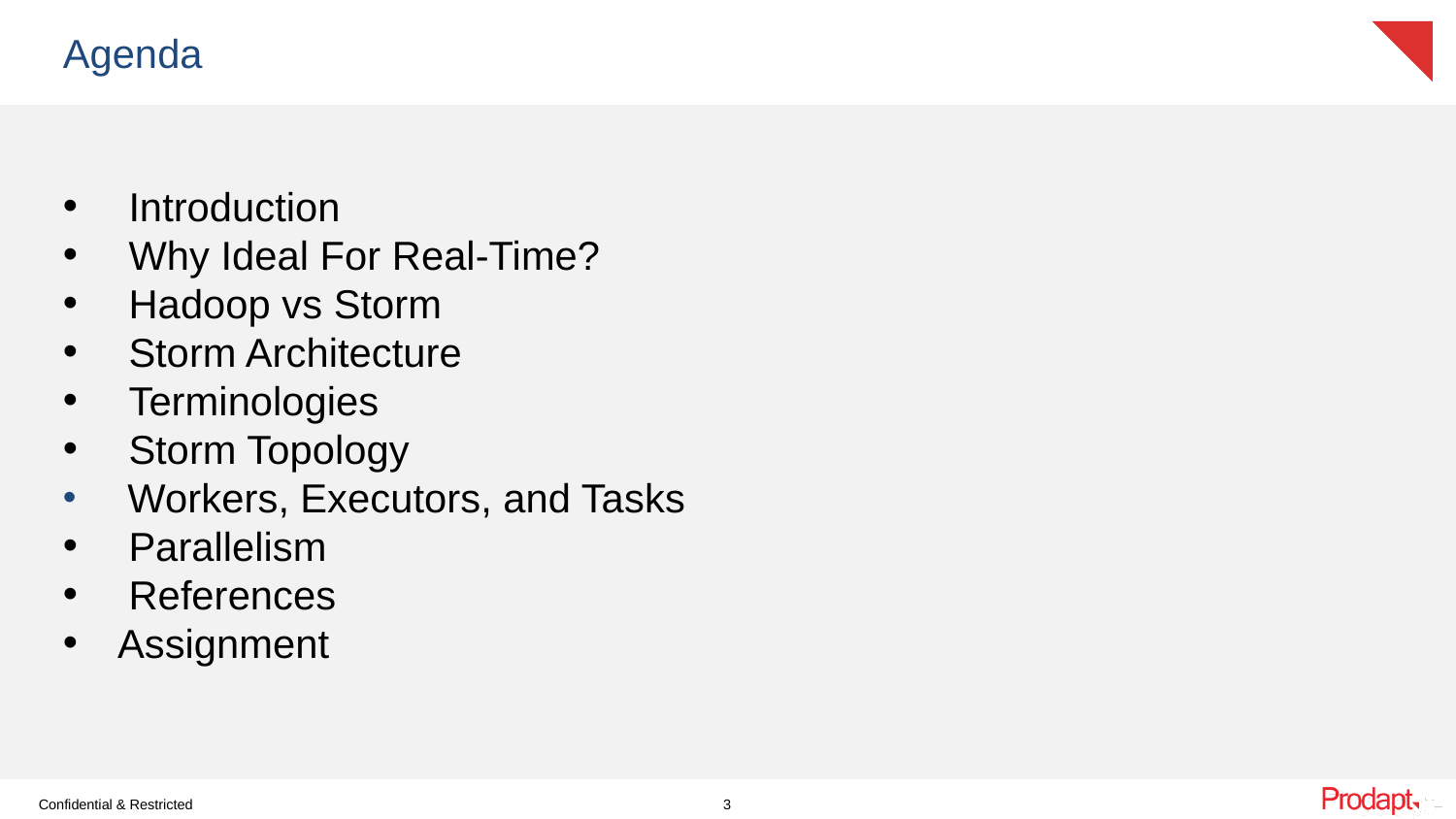

Agenda

 Introduction
 Why Ideal For Real-Time?
 Hadoop vs Storm
 Storm Architecture
 Terminologies
 Storm Topology
 Workers, Executors, and Tasks
 Parallelism
 References
Assignment

3